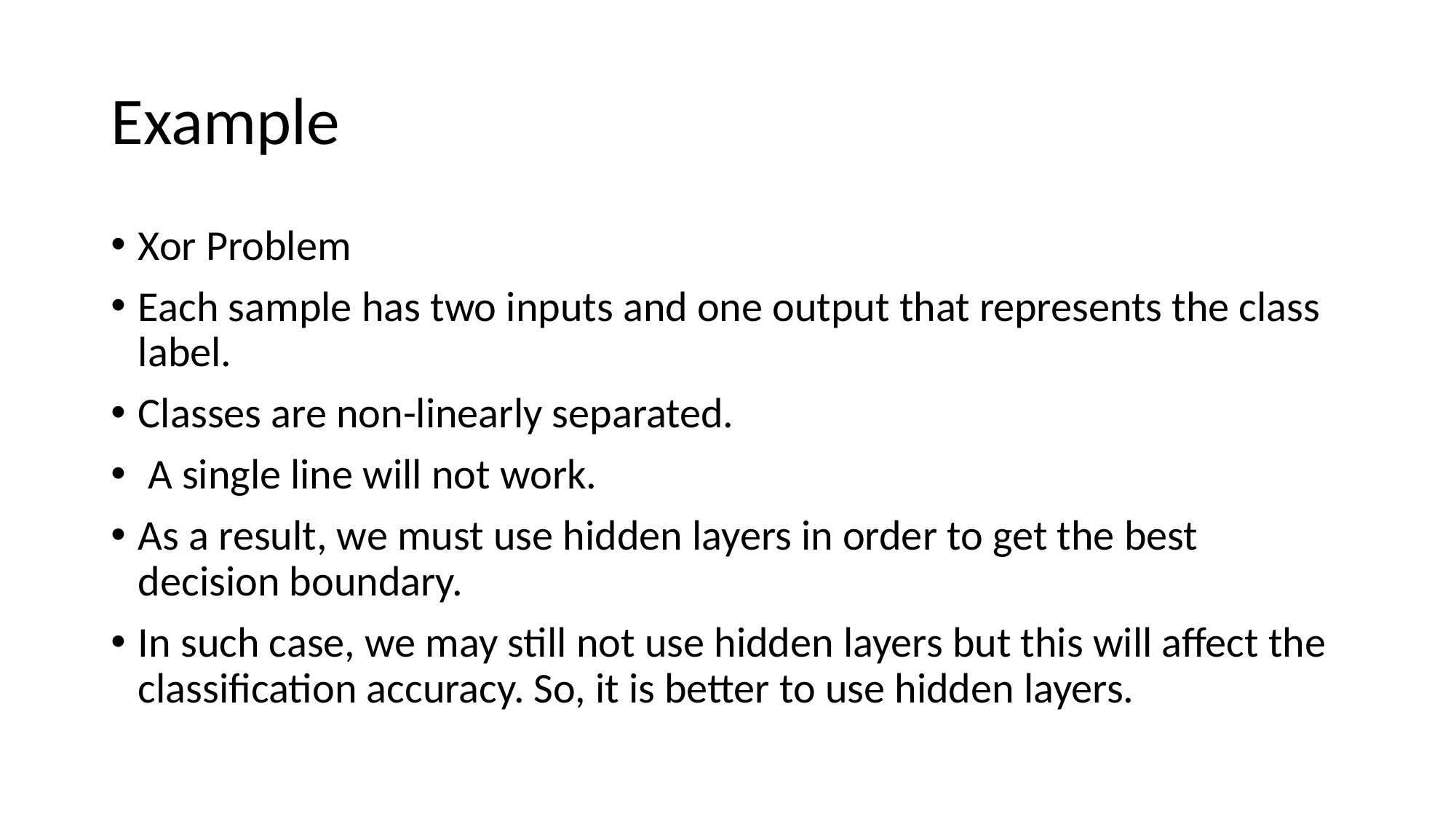

# Example
Xor Problem
Each sample has two inputs and one output that represents the class label.
Classes are non-linearly separated.
 A single line will not work.
As a result, we must use hidden layers in order to get the best decision boundary.
In such case, we may still not use hidden layers but this will affect the classification accuracy. So, it is better to use hidden layers.